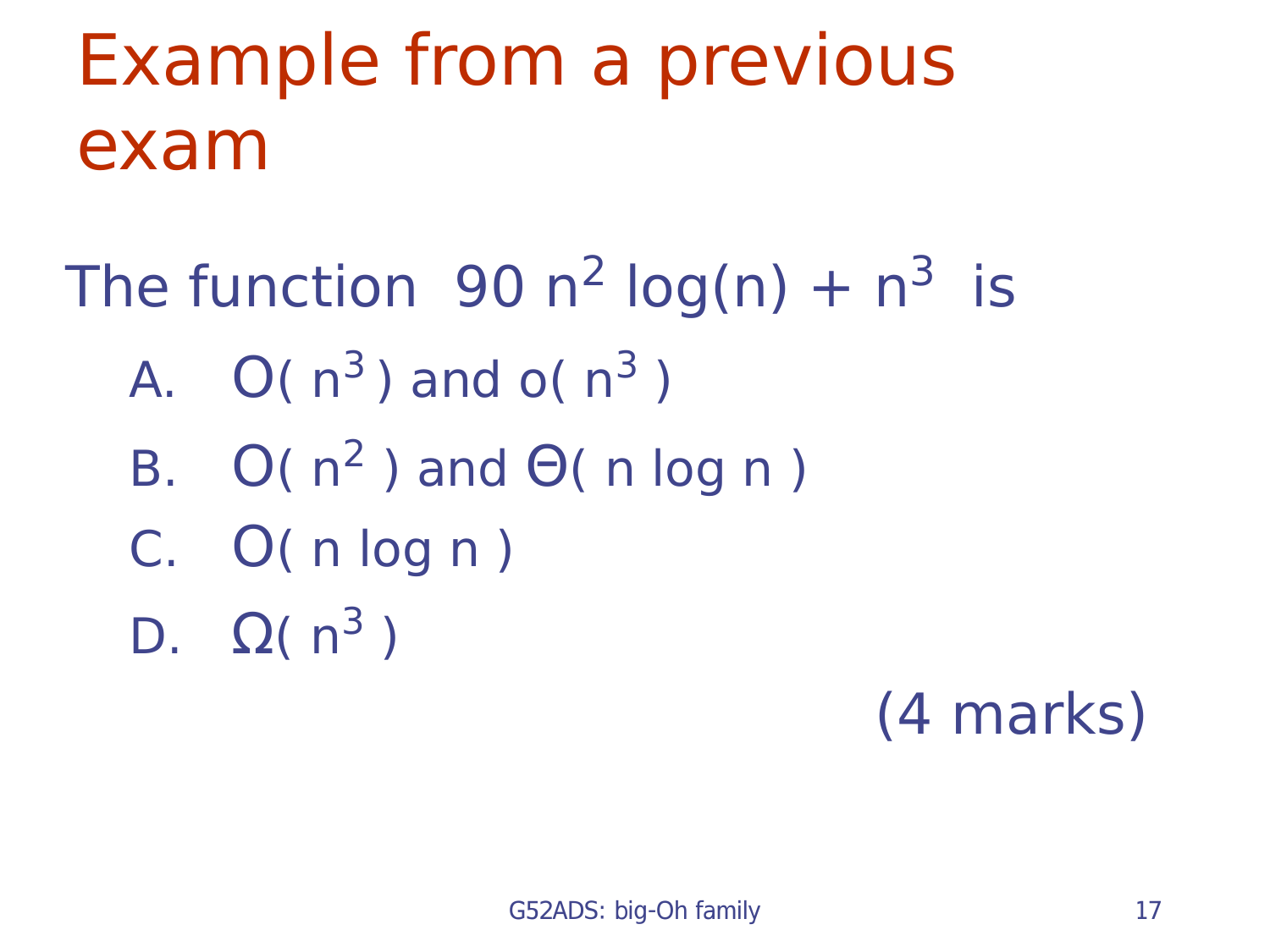

# Example from a previous exam

The function  90 n2 log(n) + n3  is
  O( n3 ) and ο( n3 )
  O( n2 ) and Θ( n log n )
  O( n log n )
  Ω( n3 )
							(4 marks)

G52ADS: big-Oh family
17